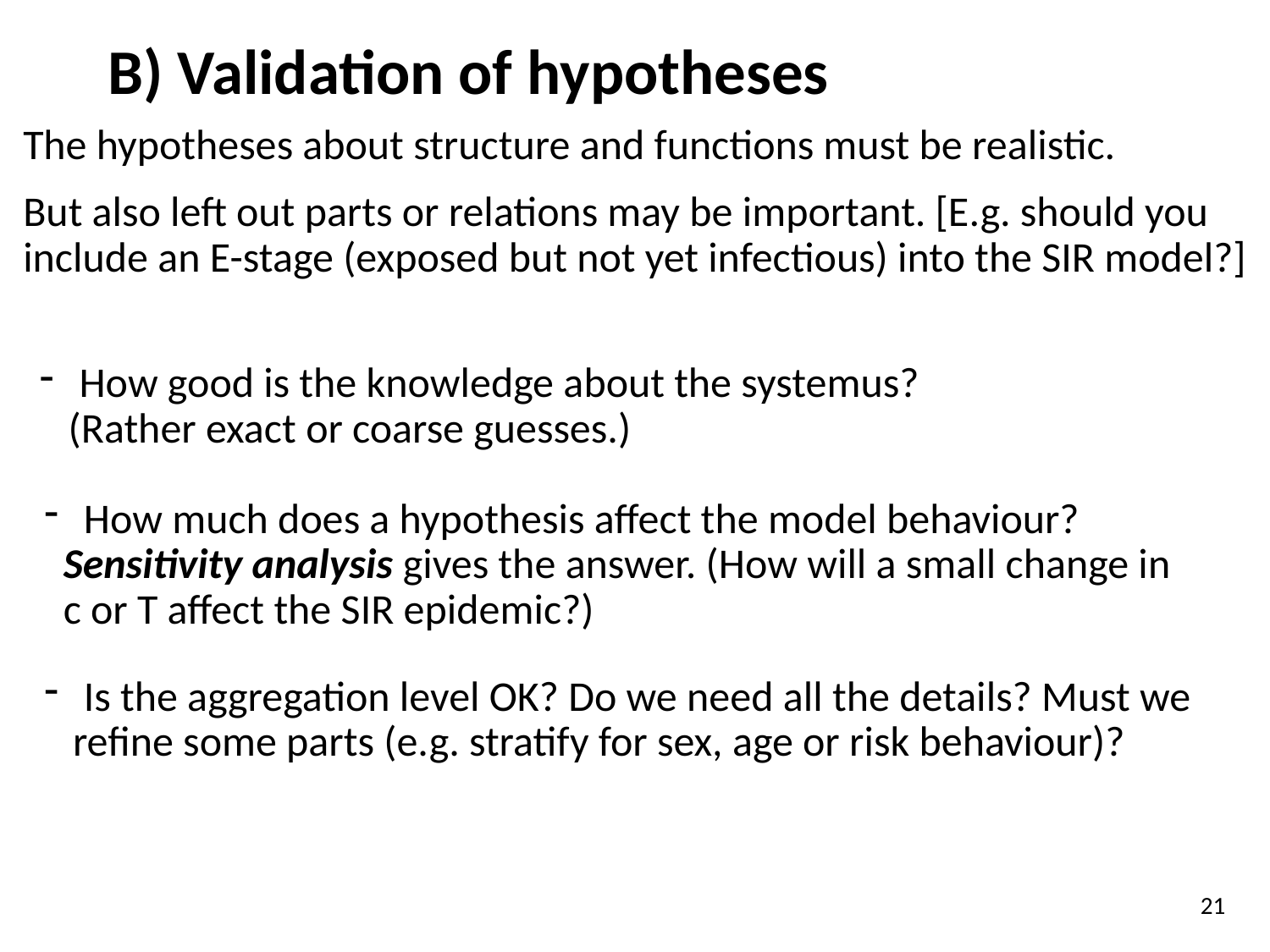

# B) Validation of hypotheses
The hypotheses about structure and functions must be realistic.
But also left out parts or relations may be important. [E.g. should you include an E-stage (exposed but not yet infectious) into the SIR model?]
 How good is the knowledge about the systemus?
   (Rather exact or coarse guesses.)
 How much does a hypothesis affect the model behaviour?
  Sensitivity analysis gives the answer. (How will a small change in
  c or T affect the SIR epidemic?)
 Is the aggregation level OK? Do we need all the details? Must we
   refine some parts (e.g. stratify for sex, age or risk behaviour)?
21